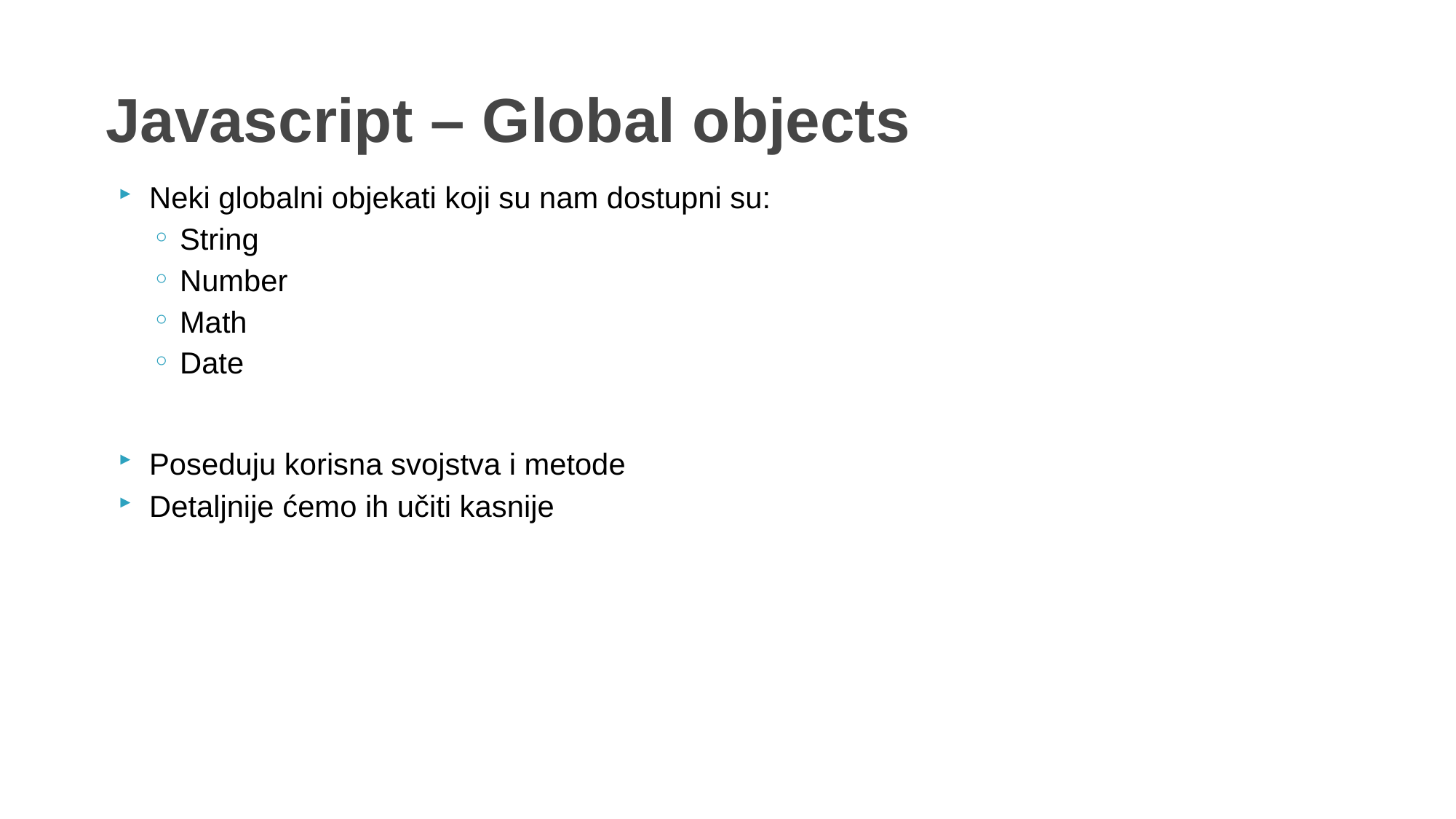

# Javascript – Global objects
Neki globalni objekati koji su nam dostupni su:
String
Number
Math
Date

Poseduju korisna svojstva i metode
Detaljnije ćemo ih učiti kasnije